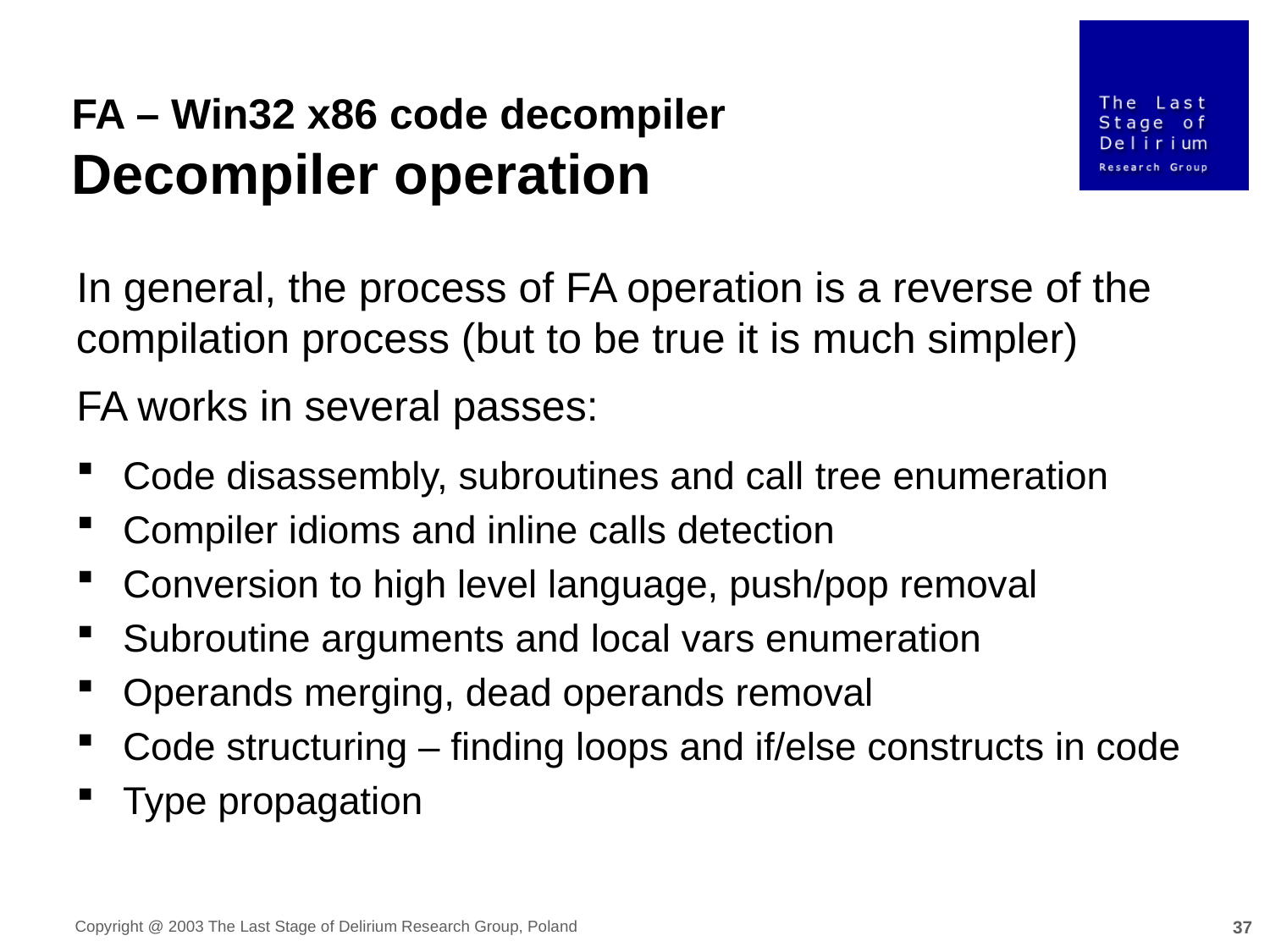

FA – Win32 x86 code decompiler
Decompiler operation
In general, the process of FA operation is a reverse of the compilation process (but to be true it is much simpler)
FA works in several passes:
Code disassembly, subroutines and call tree enumeration
Compiler idioms and inline calls detection
Conversion to high level language, push/pop removal
Subroutine arguments and local vars enumeration
Operands merging, dead operands removal
Code structuring – finding loops and if/else constructs in code
Type propagation